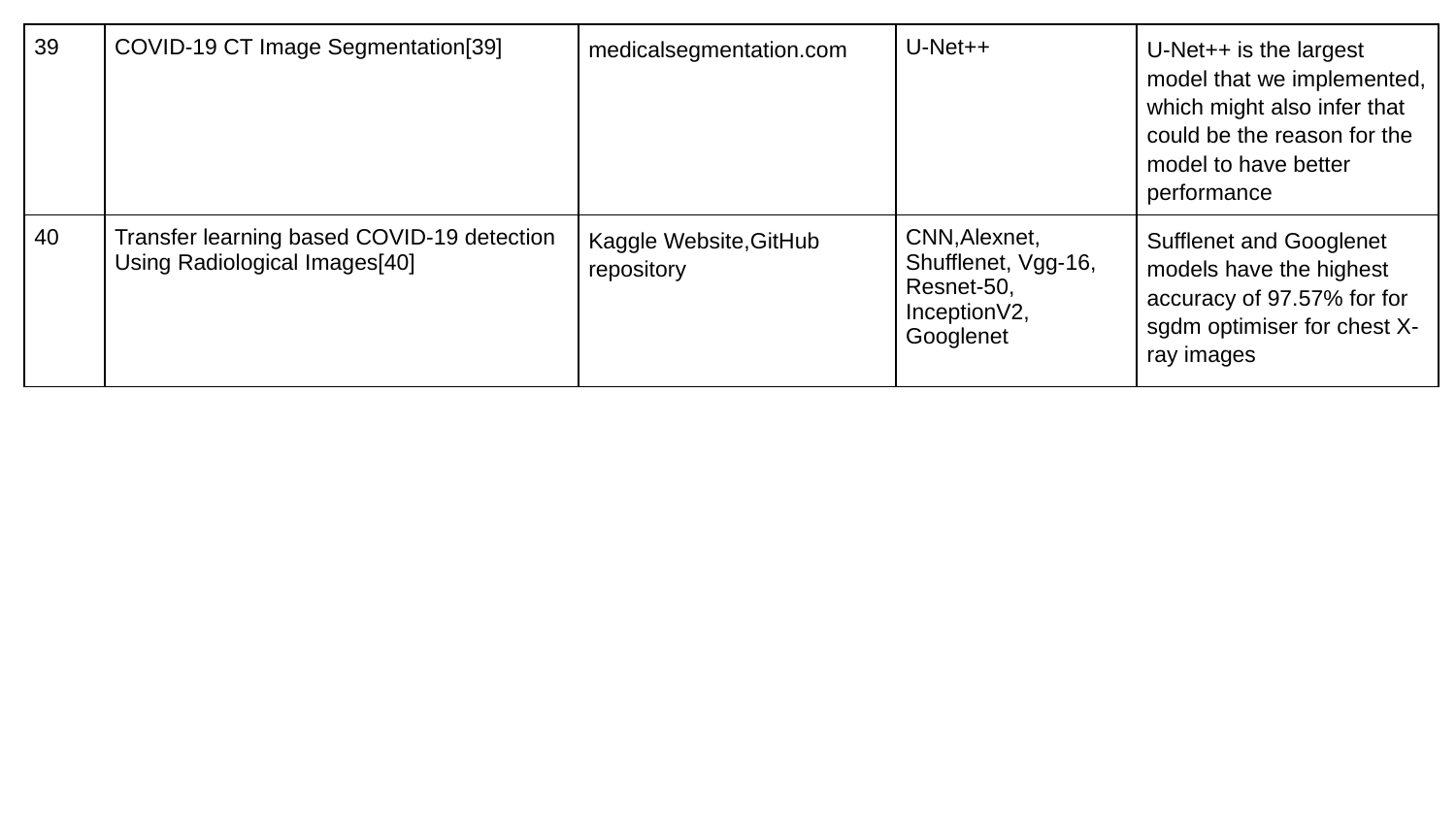

| 39 | COVID-19 CT Image Segmentation[39] | medicalsegmentation.com | U-Net++ | U-Net++ is the largest model that we implemented, which might also infer that could be the reason for the model to have better performance |
| --- | --- | --- | --- | --- |
| 40 | Transfer learning based COVID-19 detection Using Radiological Images[40] | Kaggle Website,GitHub repository | CNN,Alexnet, Shufflenet, Vgg-16, Resnet-50, InceptionV2, Googlenet | Sufflenet and Googlenet models have the highest accuracy of 97.57% for for sgdm optimiser for chest X-ray images |